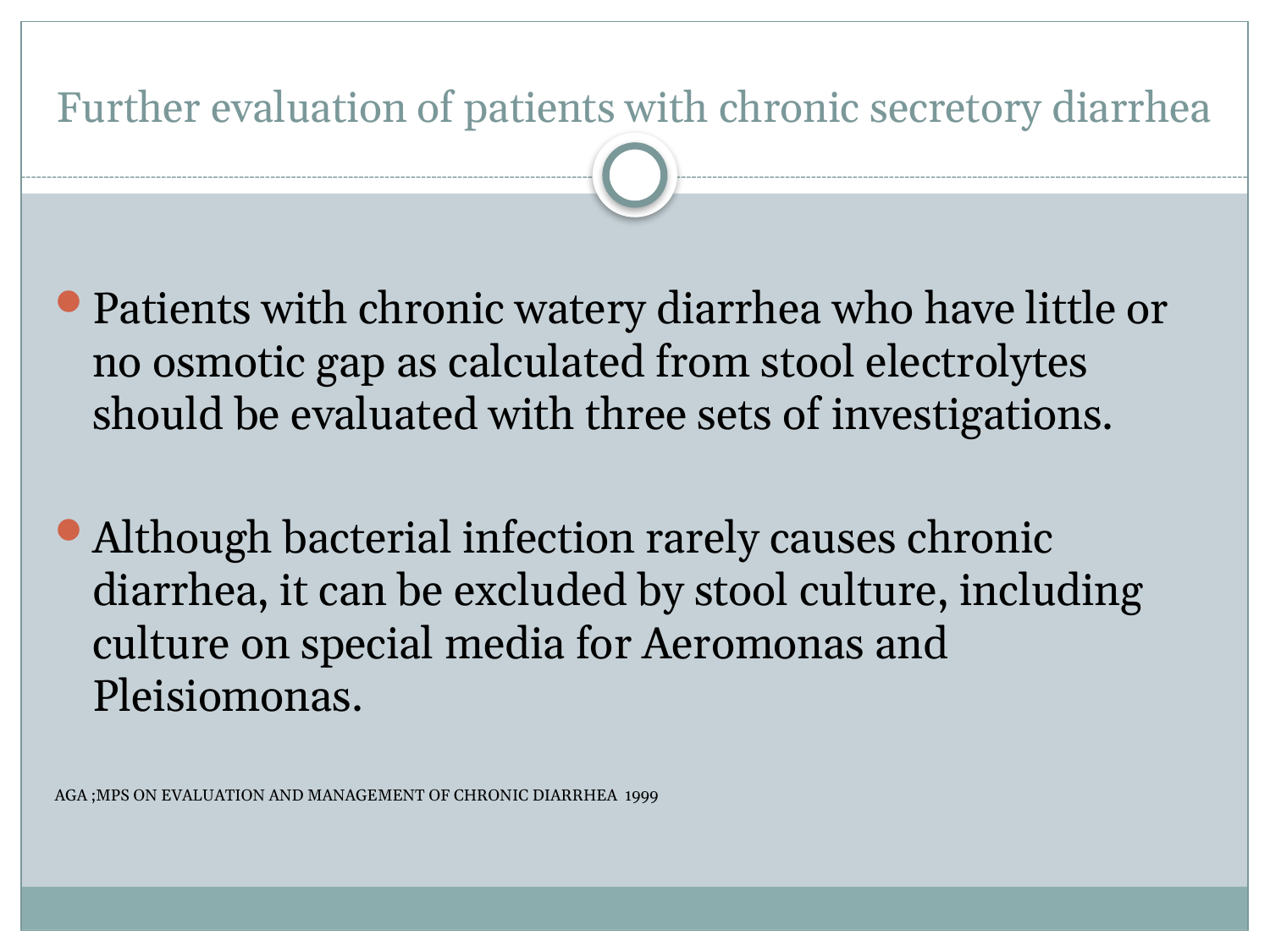

# Further evaluation of patients with chronic secretory diarrhea

Patients with chronic watery diarrhea who have little or no osmotic gap as calculated from stool electrolytes should be evaluated with three sets of investigations.

Although bacterial infection rarely causes chronic diarrhea, it can be excluded by stool culture, including culture on special media for Aeromonas and Pleisiomonas.

AGA ;MPS ON EVALUATION AND MANAGEMENT OF CHRONIC DIARRHEA  1999